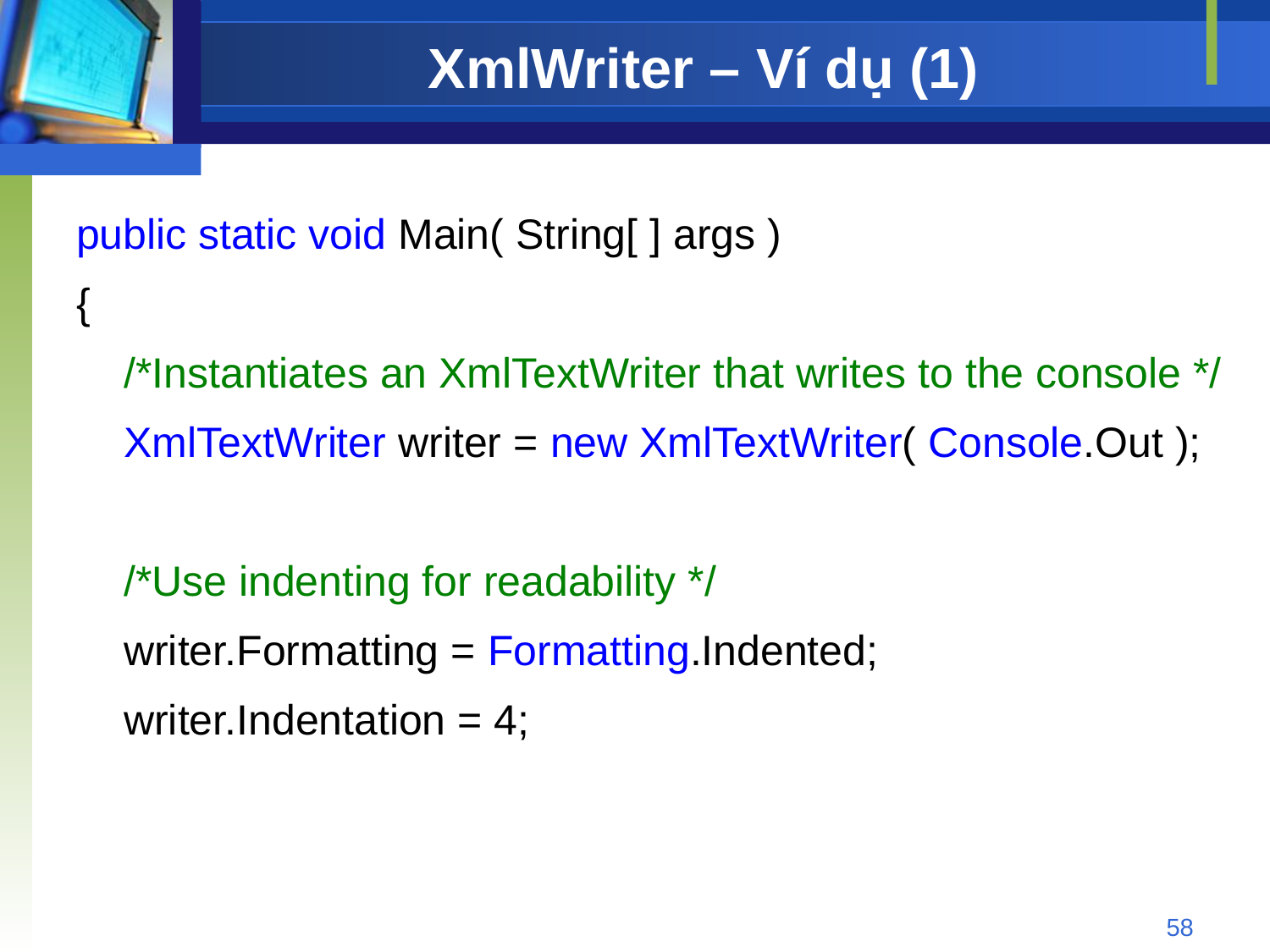

# XmlWriter – Ví dụ (1)
public static void Main( String[ ] args )
{
	/*Instantiates an XmlTextWriter that writes to the console */
	XmlTextWriter writer = new XmlTextWriter( Console.Out );

	/*Use indenting for readability */
	writer.Formatting = Formatting.Indented;
	writer.Indentation = 4;
58